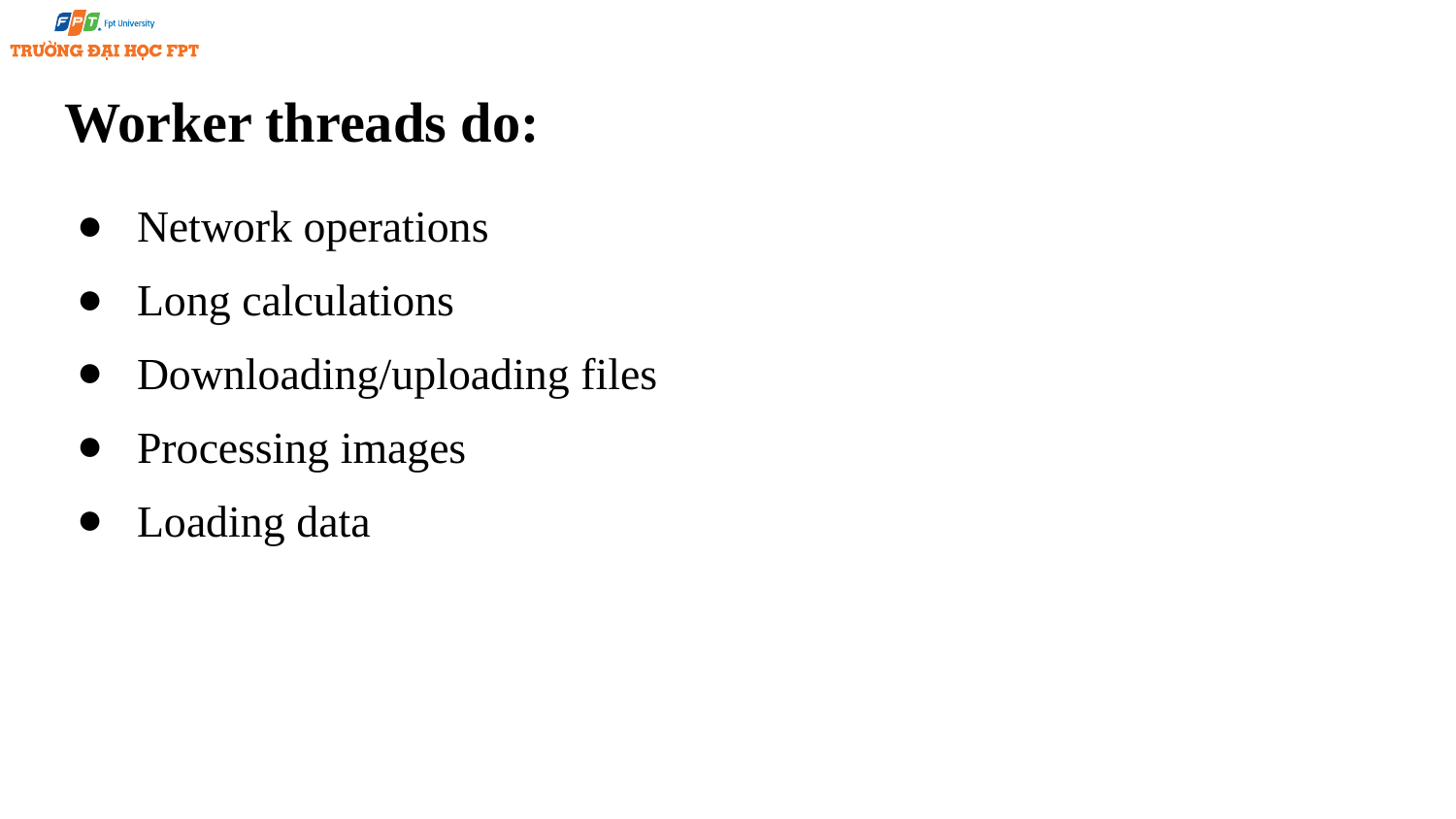

# Worker threads do:
Network operations
Long calculations
Downloading/uploading files
Processing images
Loading data